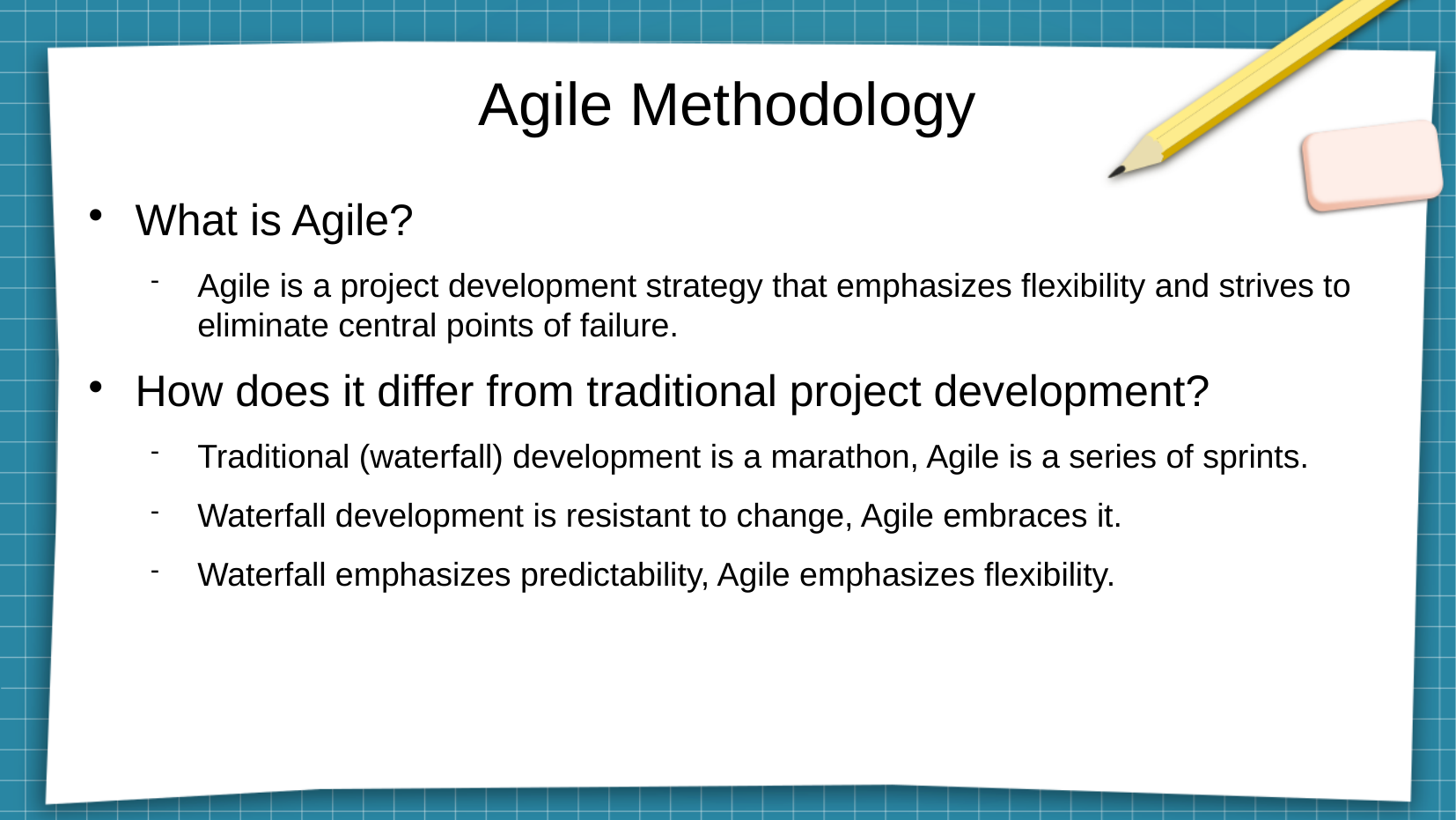

# Agile Methodology
What is Agile?
Agile is a project development strategy that emphasizes flexibility and strives to eliminate central points of failure.
How does it differ from traditional project development?
Traditional (waterfall) development is a marathon, Agile is a series of sprints.
Waterfall development is resistant to change, Agile embraces it.
Waterfall emphasizes predictability, Agile emphasizes flexibility.